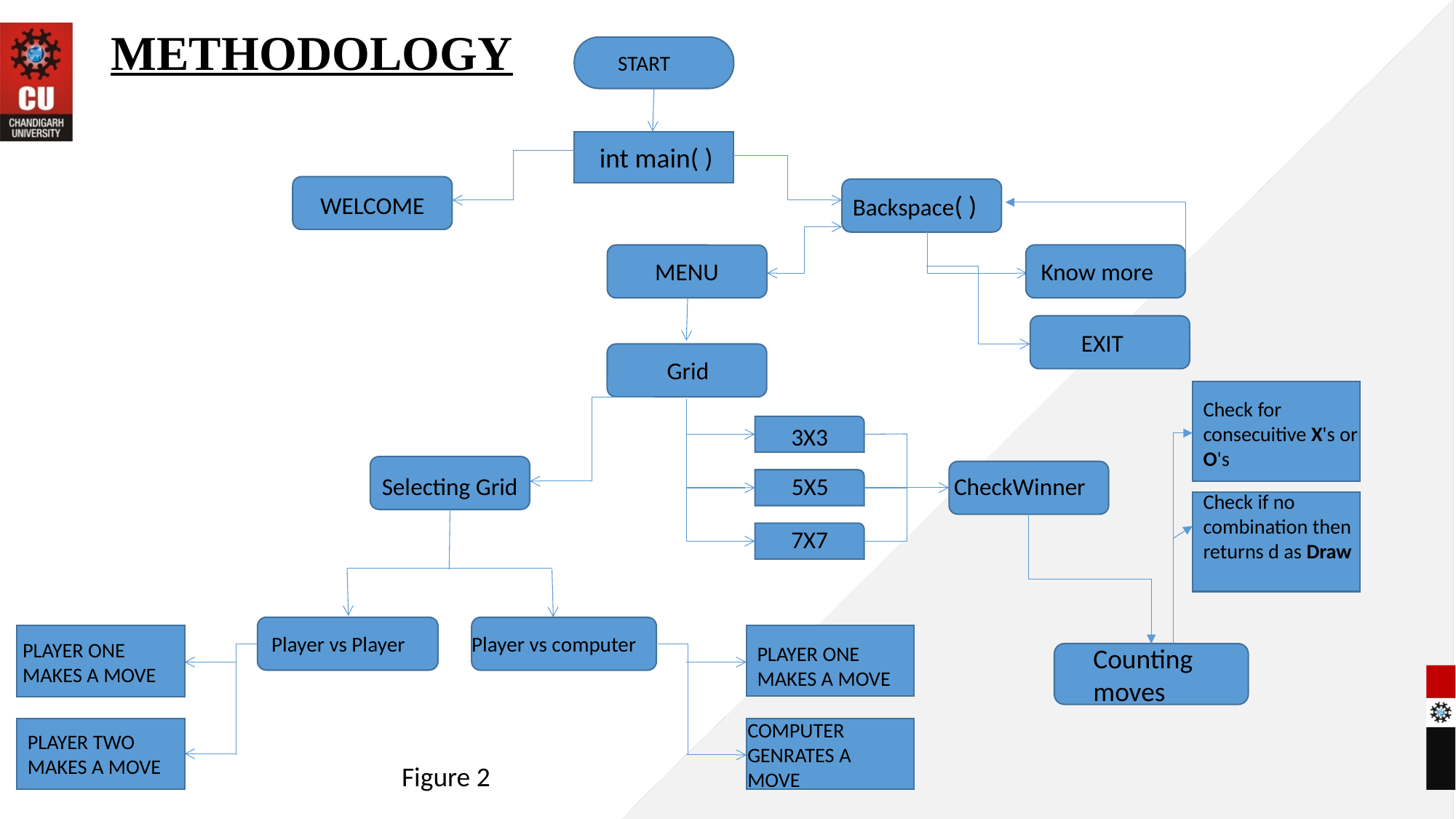

METHODOLOGY

START

int main( )

Backspace( )
WELCOME

MENU
Know more

EXIT

Grid

Check for consecuitive X's or O's

3X3

Selecting Grid
5X5
CheckWinner

Check if no combination then returns d as Draw

7X7

Player vs computer

Player vs Player
PLAYER ONE MAKES A MOVE
PLAYER ONE MAKES A MOVE
Counting moves

COMPUTER GENRATES A MOVE

PLAYER TWO MAKES A MOVE
Figure 2